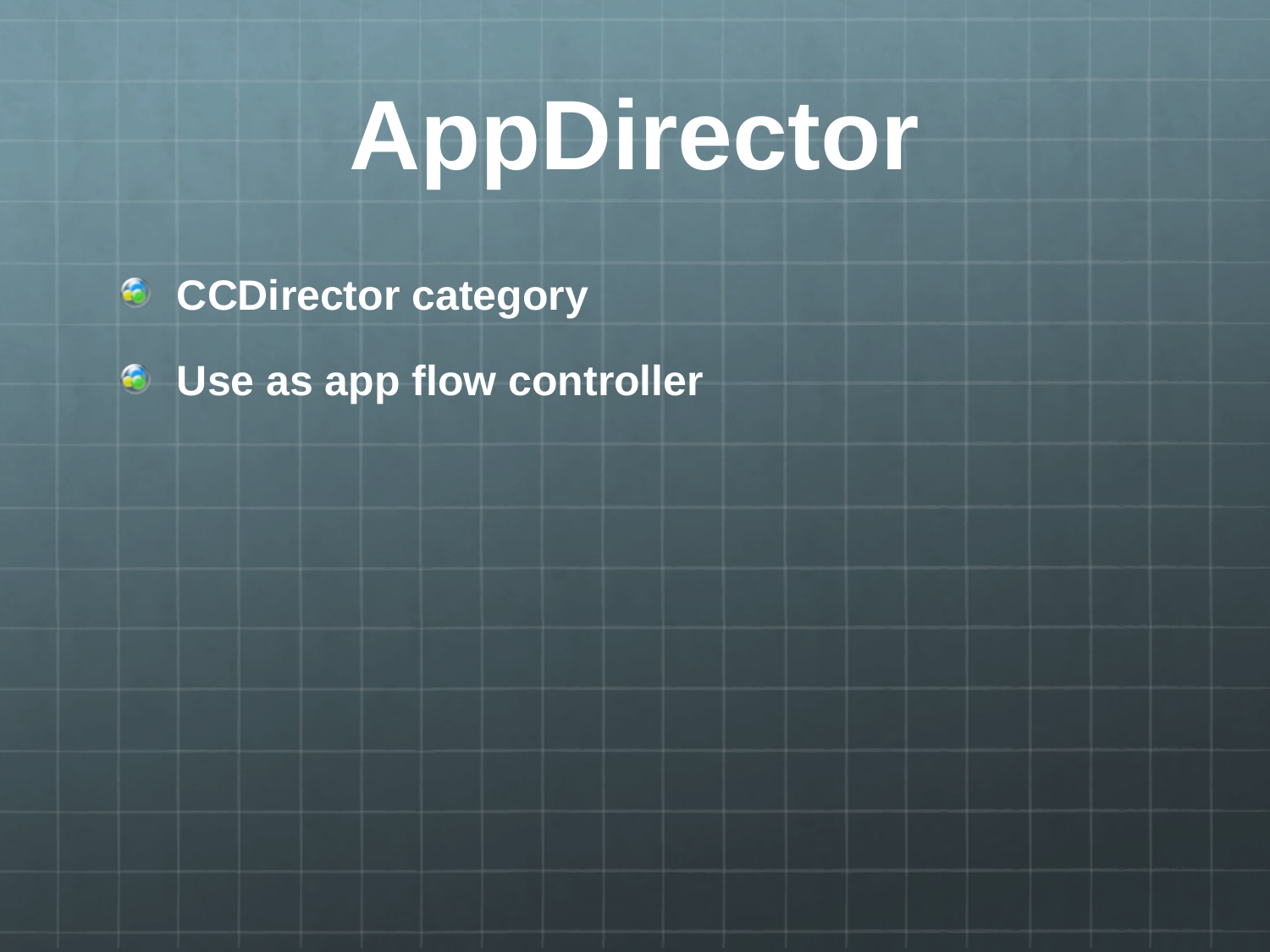

# AppDirector
CCDirector category
Use as app flow controller